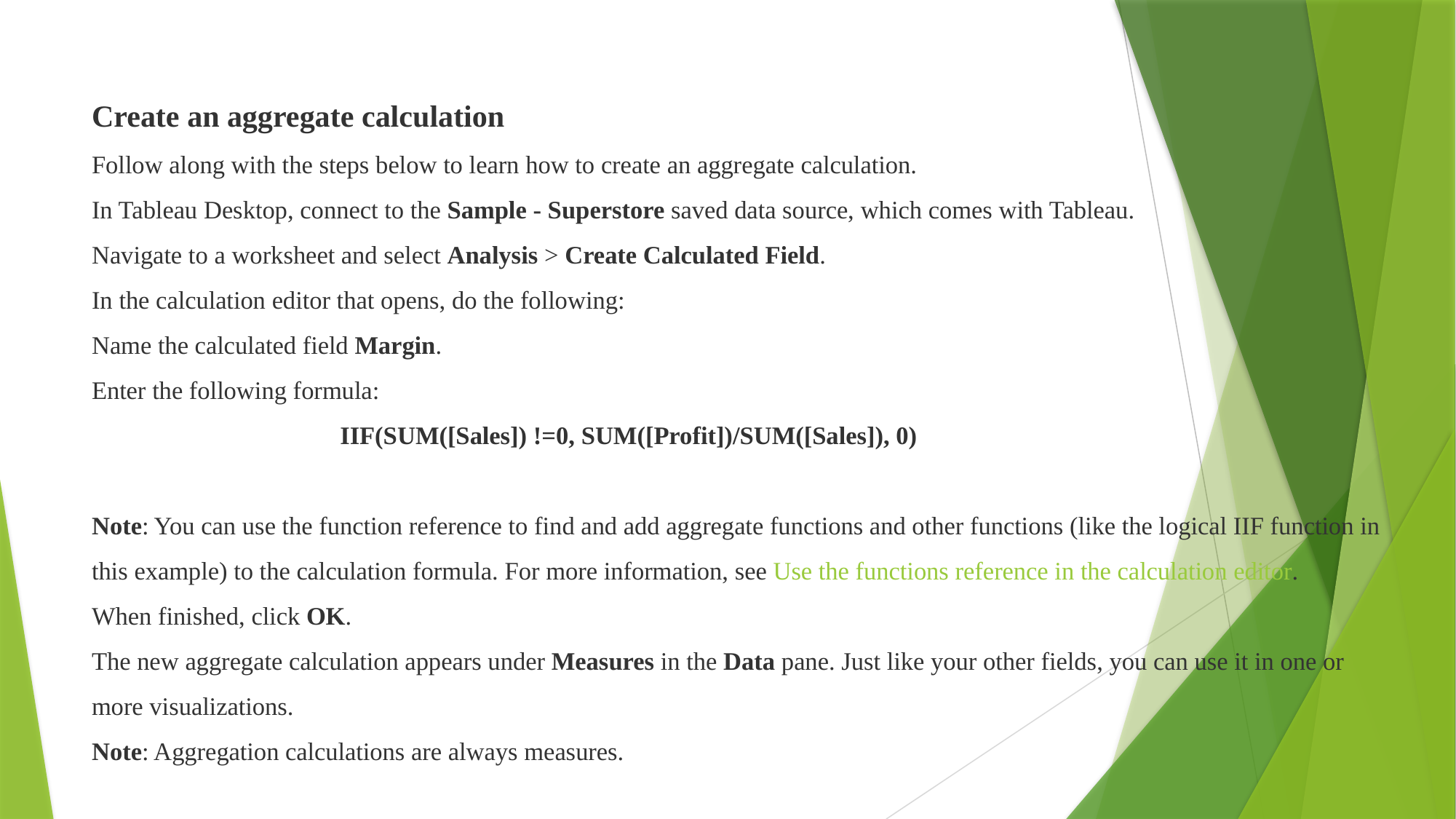

# Create an aggregate calculation Follow along with the steps below to learn how to create an aggregate calculation. In Tableau Desktop, connect to the Sample - Superstore saved data source, which comes with Tableau. Navigate to a worksheet and select Analysis > Create Calculated Field. In the calculation editor that opens, do the following: Name the calculated field Margin. Enter the following formula: IIF(SUM([Sales]) !=0, SUM([Profit])/SUM([Sales]), 0) Note: You can use the function reference to find and add aggregate functions and other functions (like the logical IIF function in this example) to the calculation formula. For more information, see Use the functions reference in the calculation editor. When finished, click OK. The new aggregate calculation appears under Measures in the Data pane. Just like your other fields, you can use it in one or more visualizations. Note: Aggregation calculations are always measures.